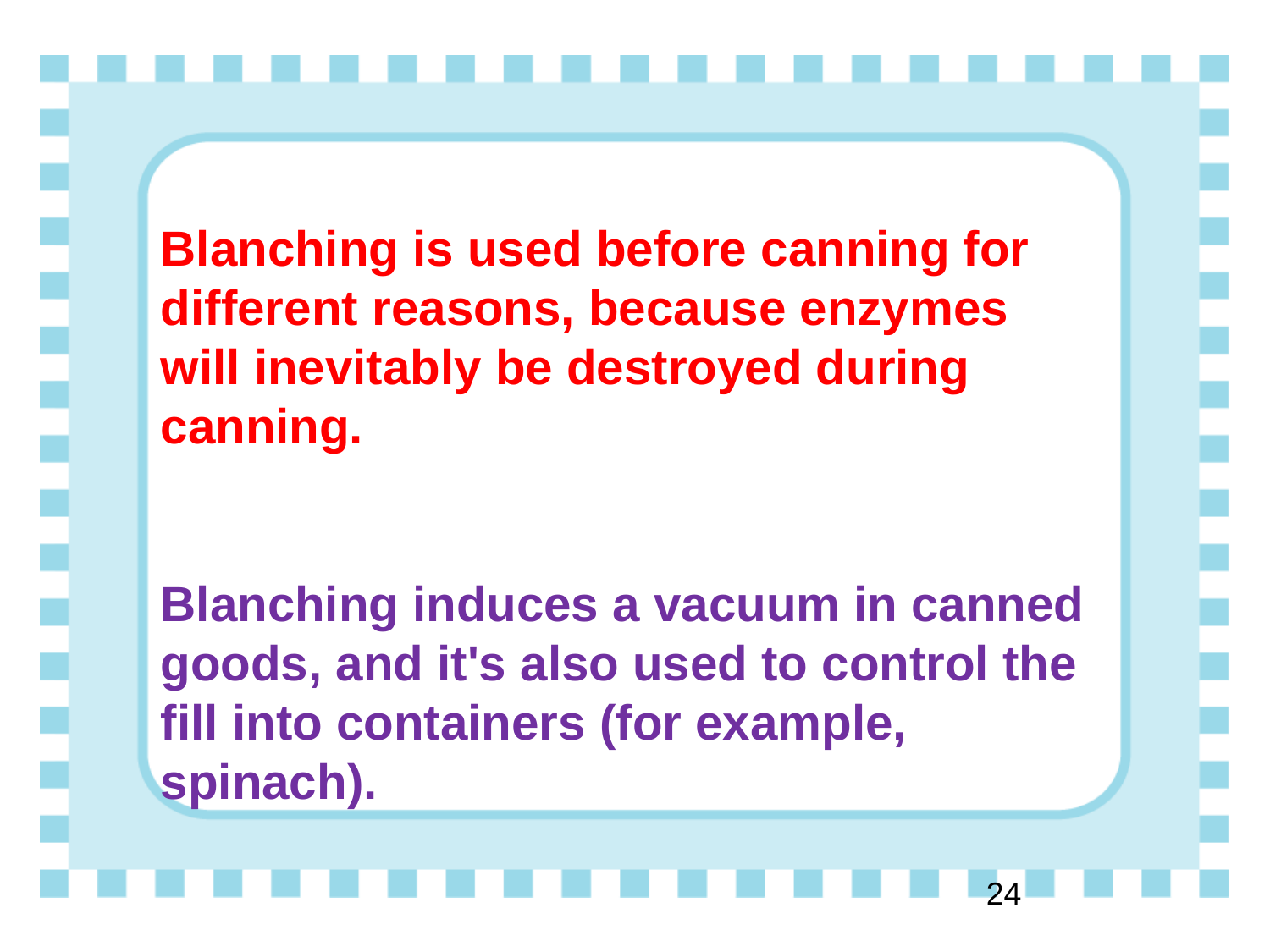

# Blanching is used before canning for different reasons, because enzymes will inevitably be destroyed during canning. Blanching induces a vacuum in canned goods, and it's also used to control the fill into containers (for example, spinach).
24